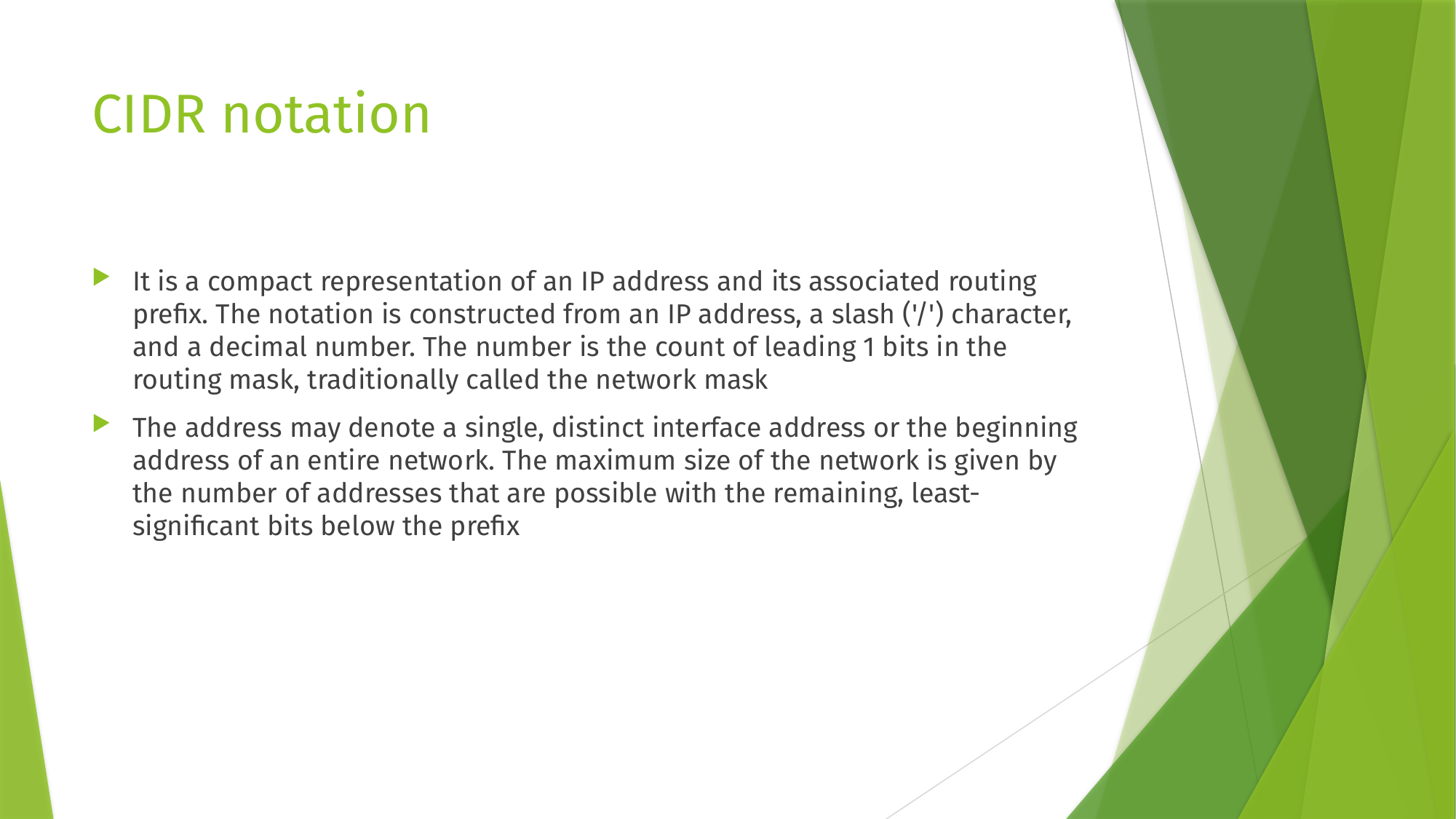

# CIDR notation
It is a compact representation of an IP address and its associated routing prefix. The notation is constructed from an IP address, a slash ('/') character, and a decimal number. The number is the count of leading 1 bits in the routing mask, traditionally called the network mask
The address may denote a single, distinct interface address or the beginning address of an entire network. The maximum size of the network is given by the number of addresses that are possible with the remaining, least-significant bits below the prefix